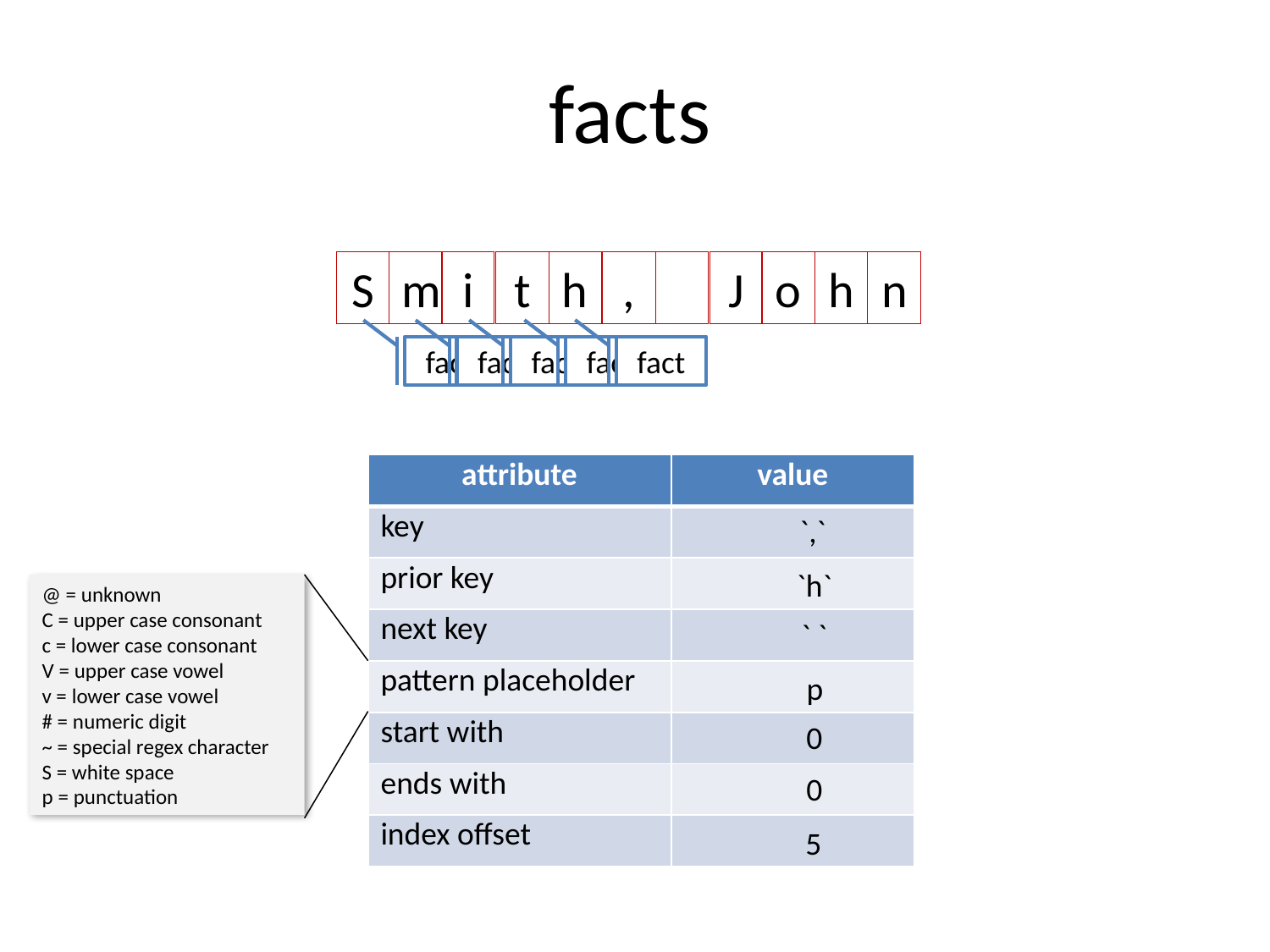

facts
h
,

S
m
i
t
J
o
h
n
fact
fact
fact
fact
fact
| attribute | value |
| --- | --- |
| key |  |
| prior key |  |
| next key |  |
| pattern placeholder |  |
| start with |  |
| ends with |  |
| index offset |  |
`,`
`h`
@ = unknown
C = upper case consonant
c = lower case consonant
V = upper case vowel
v = lower case vowel
# = numeric digit
~ = special regex character
S = white space
p = punctuation
` `
p
0
0
5